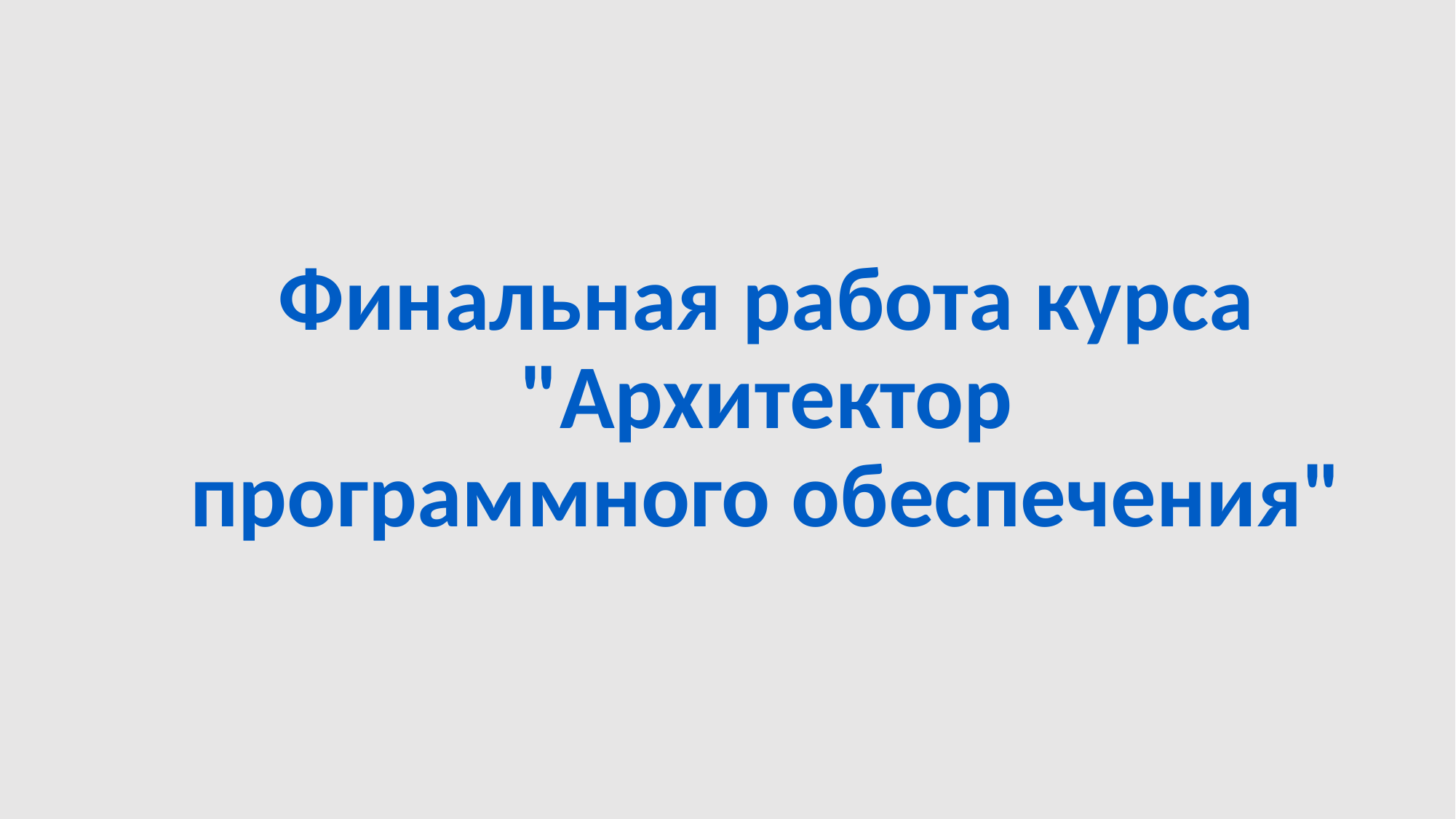

# Финальная работа курса "Архитектор программного обеспечения"